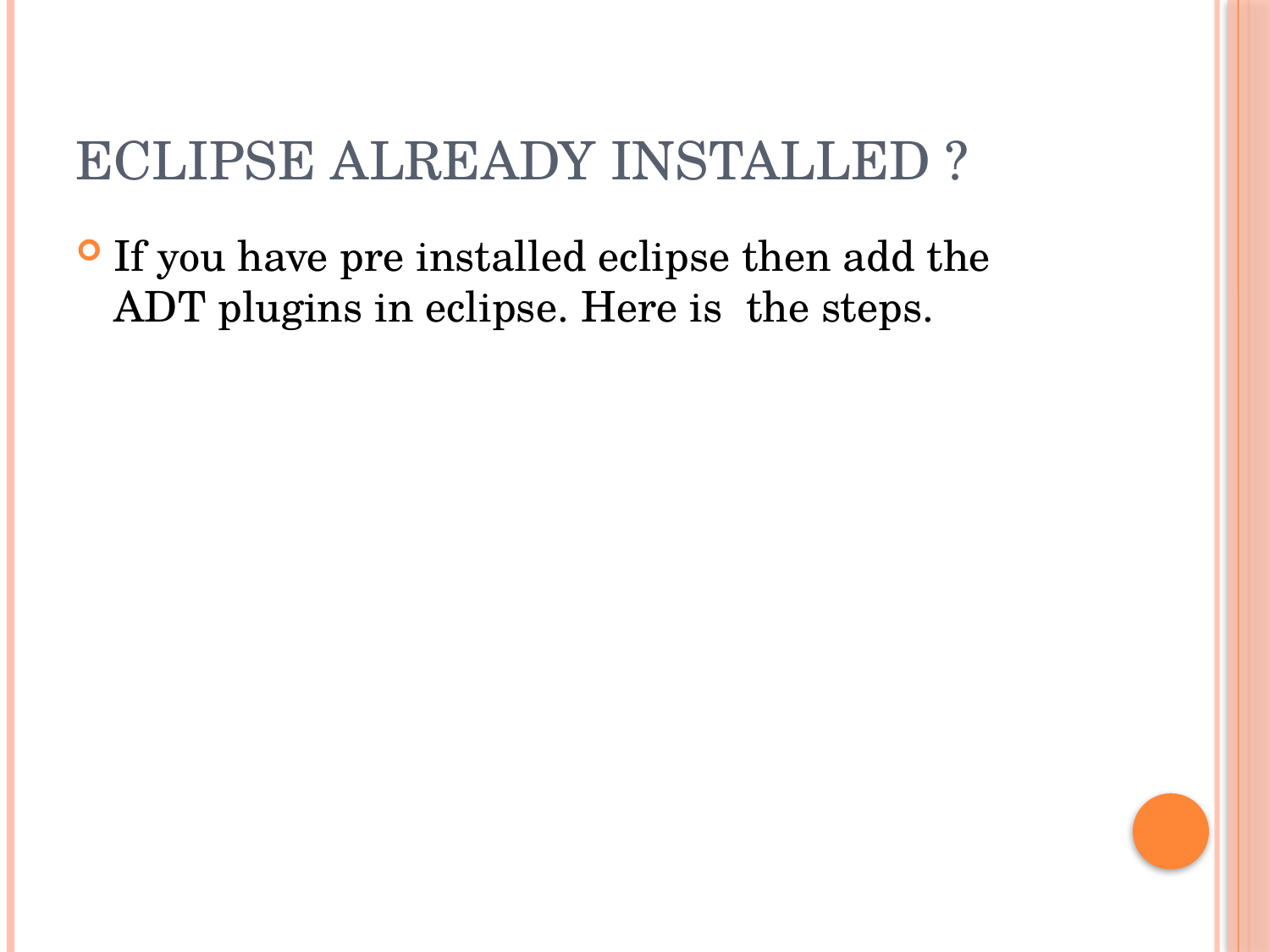

# ECLIPSE ALREADY INSTALLED ?
If you have pre installed eclipse then add the ADT plugins in eclipse. Here is  the steps.